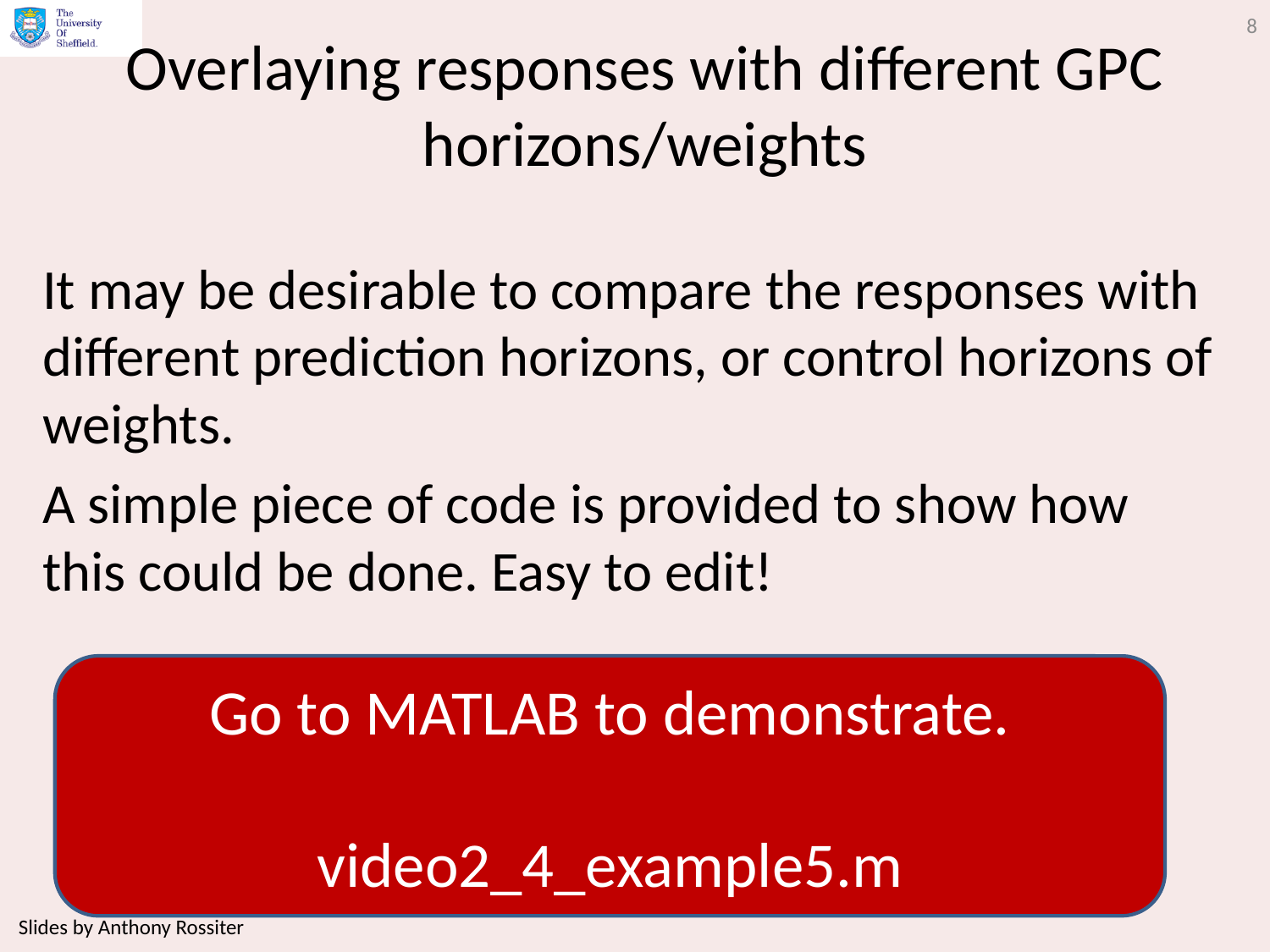

8
# Overlaying responses with different GPC horizons/weights
It may be desirable to compare the responses with different prediction horizons, or control horizons of weights.
A simple piece of code is provided to show how  this could be done. Easy to edit!
Go to MATLAB to demonstrate.

video2_4_example5.m
Slides by Anthony Rossiter